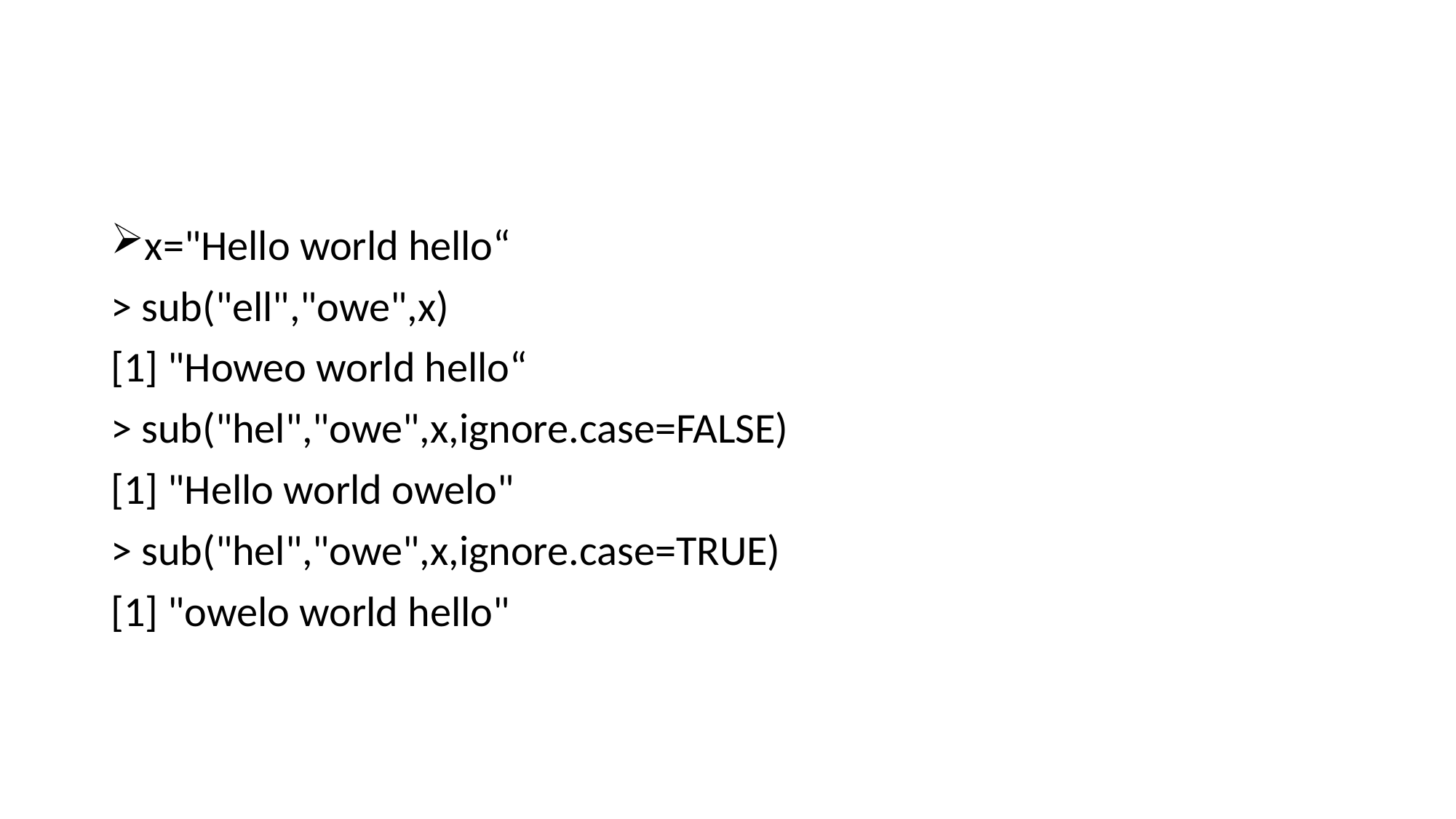

#
x="Hello world hello“
> sub("ell","owe",x)
[1] "Howeo world hello“
> sub("hel","owe",x,ignore.case=FALSE)
[1] "Hello world owelo"
> sub("hel","owe",x,ignore.case=TRUE)
[1] "owelo world hello"